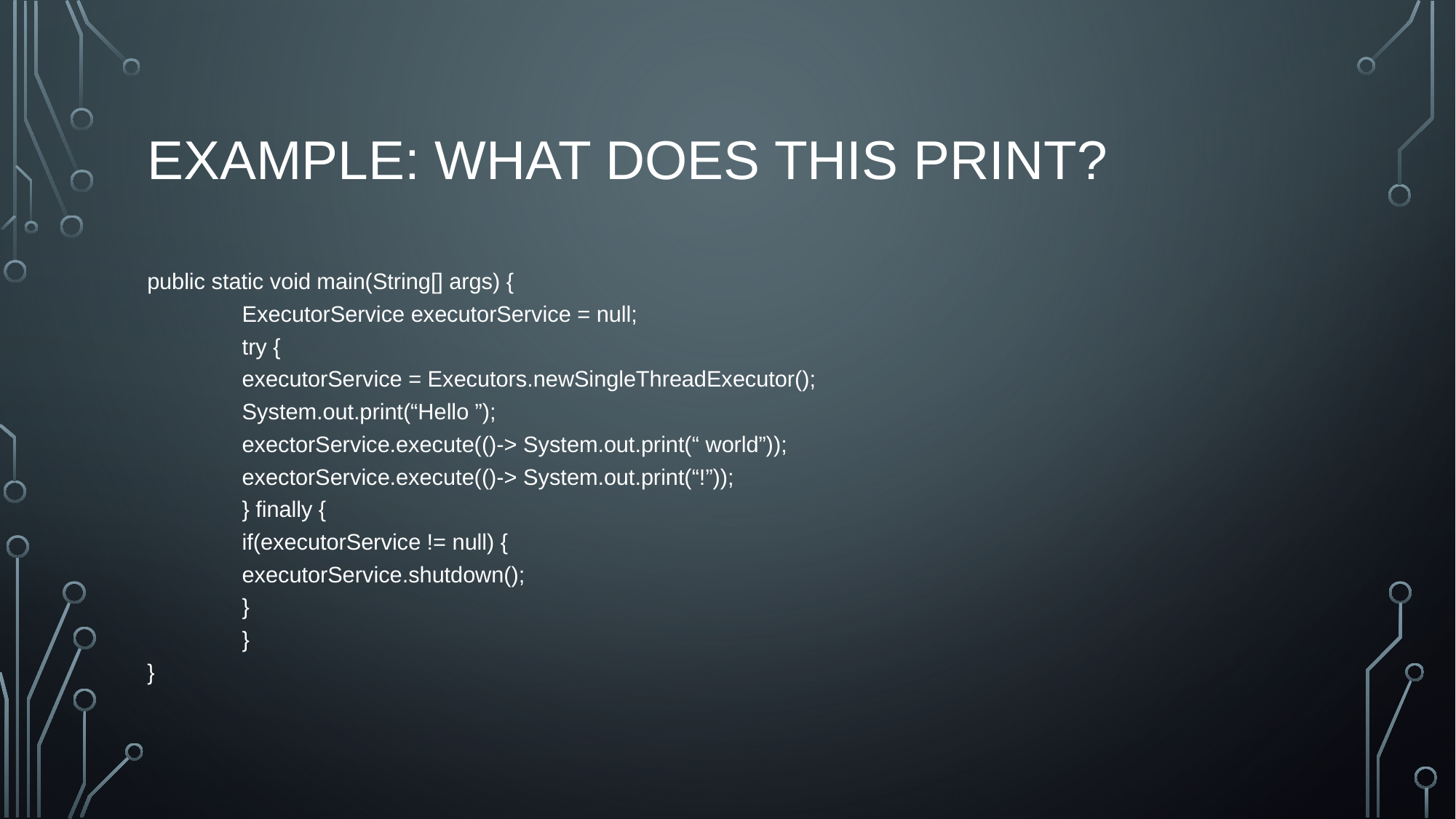

# Example: what does this print?
public static void main(String[] args) {
	ExecutorService executorService = null;
	try {
		executorService = Executors.newSingleThreadExecutor();
		System.out.print(“Hello ”);
		exectorService.execute(()-> System.out.print(“ world”));
		exectorService.execute(()-> System.out.print(“!”));
	} finally {
		if(executorService != null) {
			executorService.shutdown();
		}
	}
}